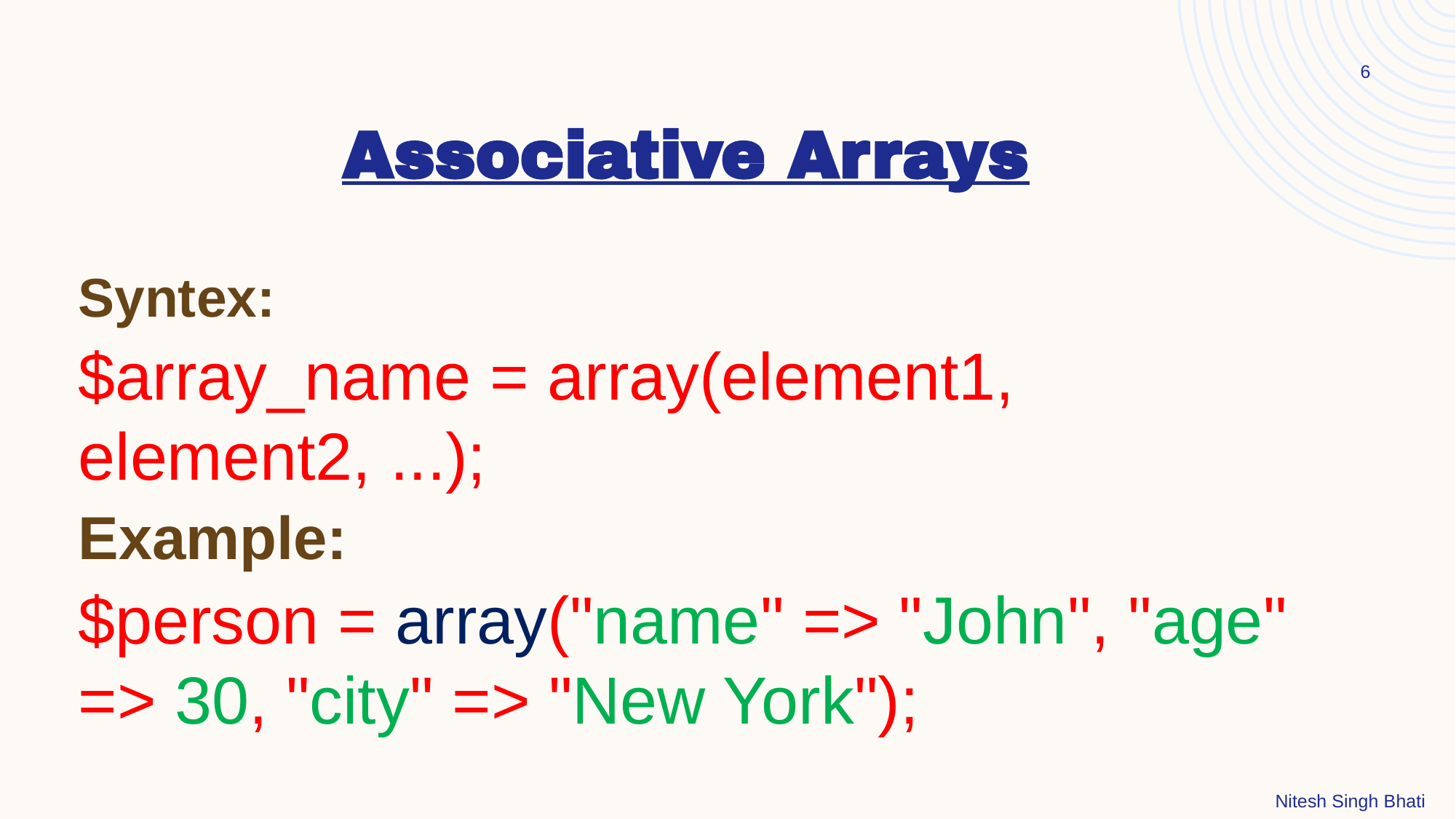

6
# Associative Arrays
Syntex:
$array_name = array(element1, element2, ...);
Example:
$person = array("name" => "John", "age" => 30, "city" => "New York");

Nitesh Singh Bhati